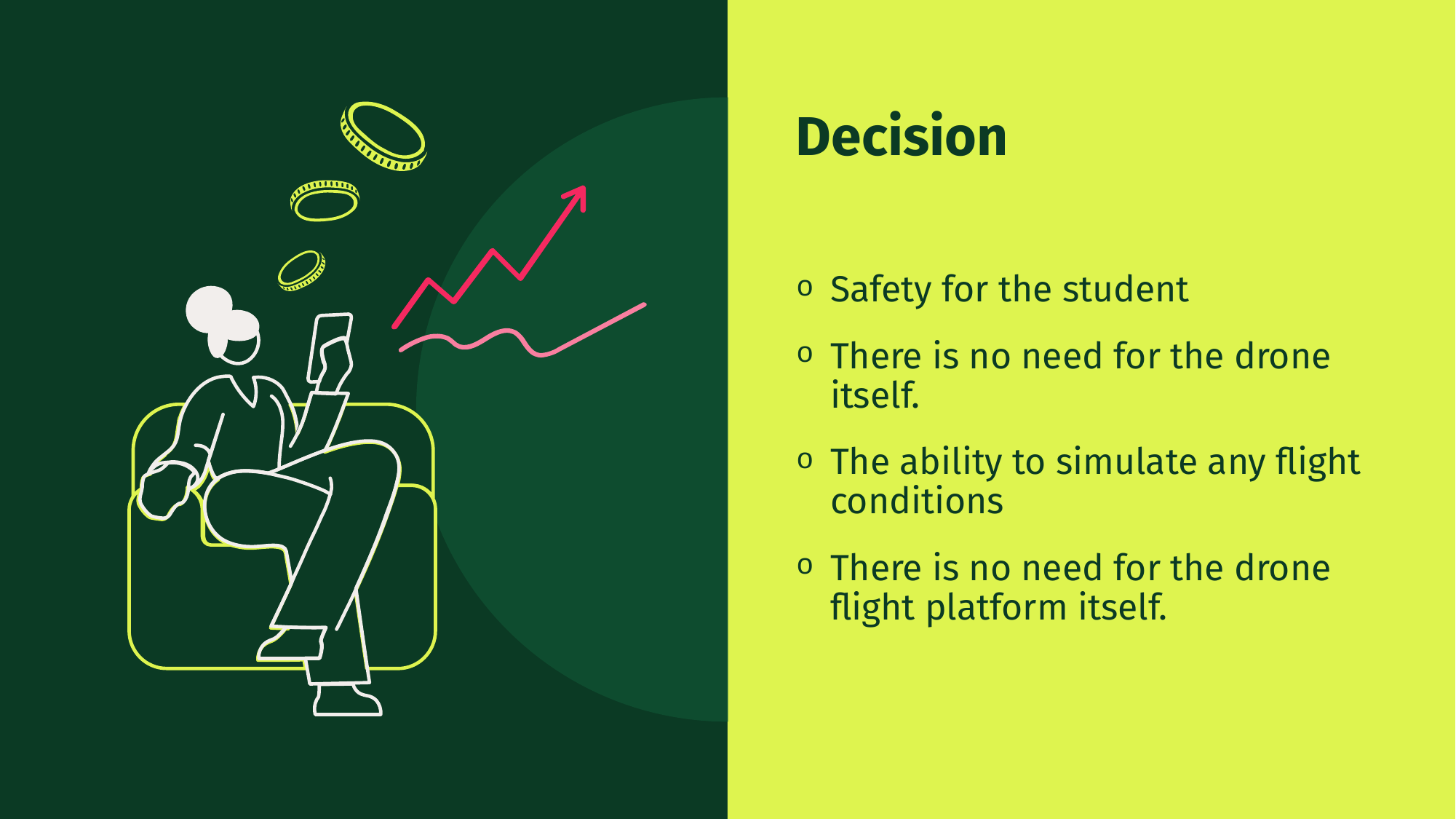

# Decision
Safety for the student
There is no need for the drone itself.
The ability to simulate any flight conditions
There is no need for the drone flight platform itself.